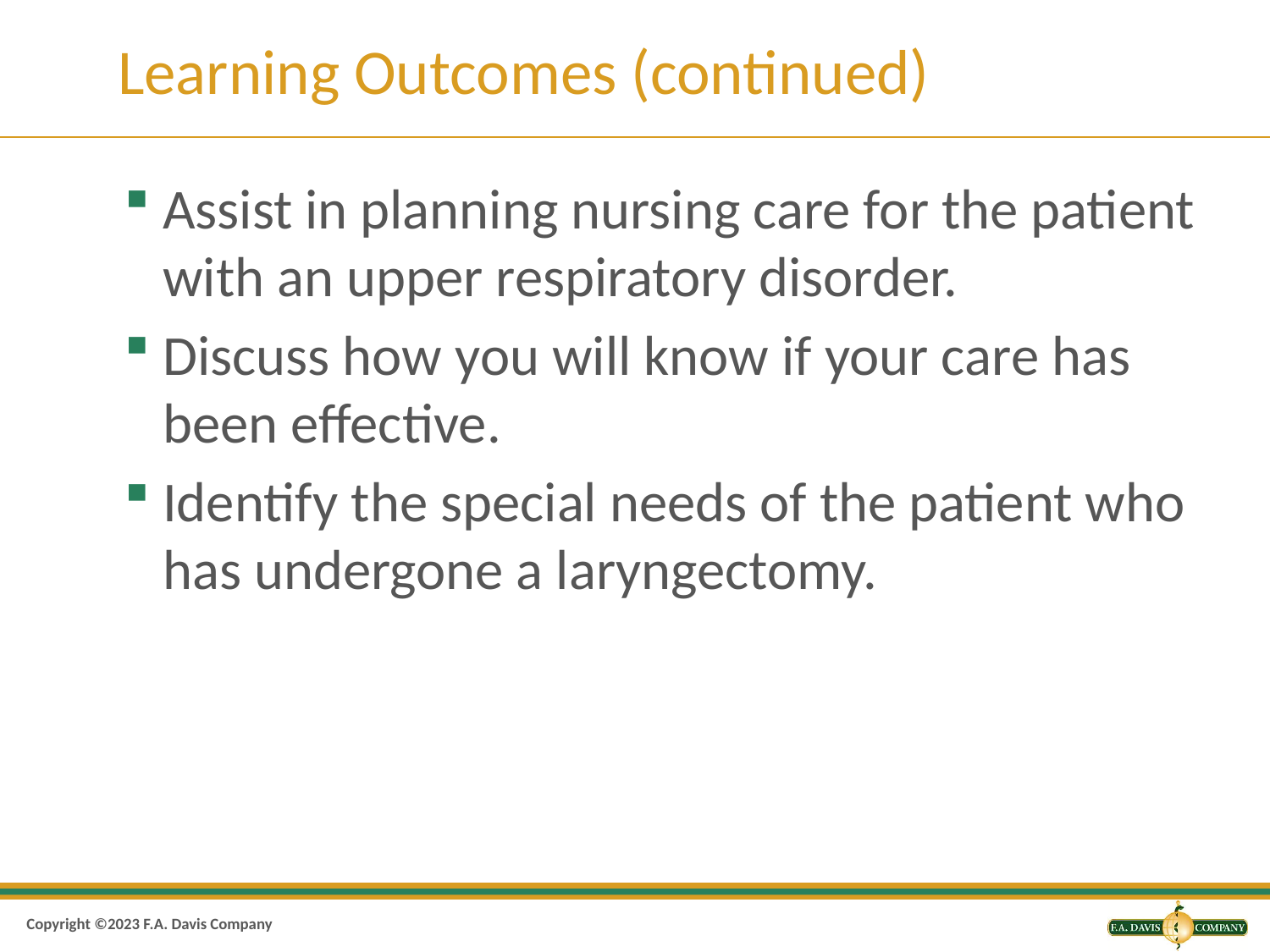

# Learning Outcomes (continued)
Assist in planning nursing care for the patient with an upper respiratory disorder.
Discuss how you will know if your care has been effective.
Identify the special needs of the patient who has undergone a laryngectomy.